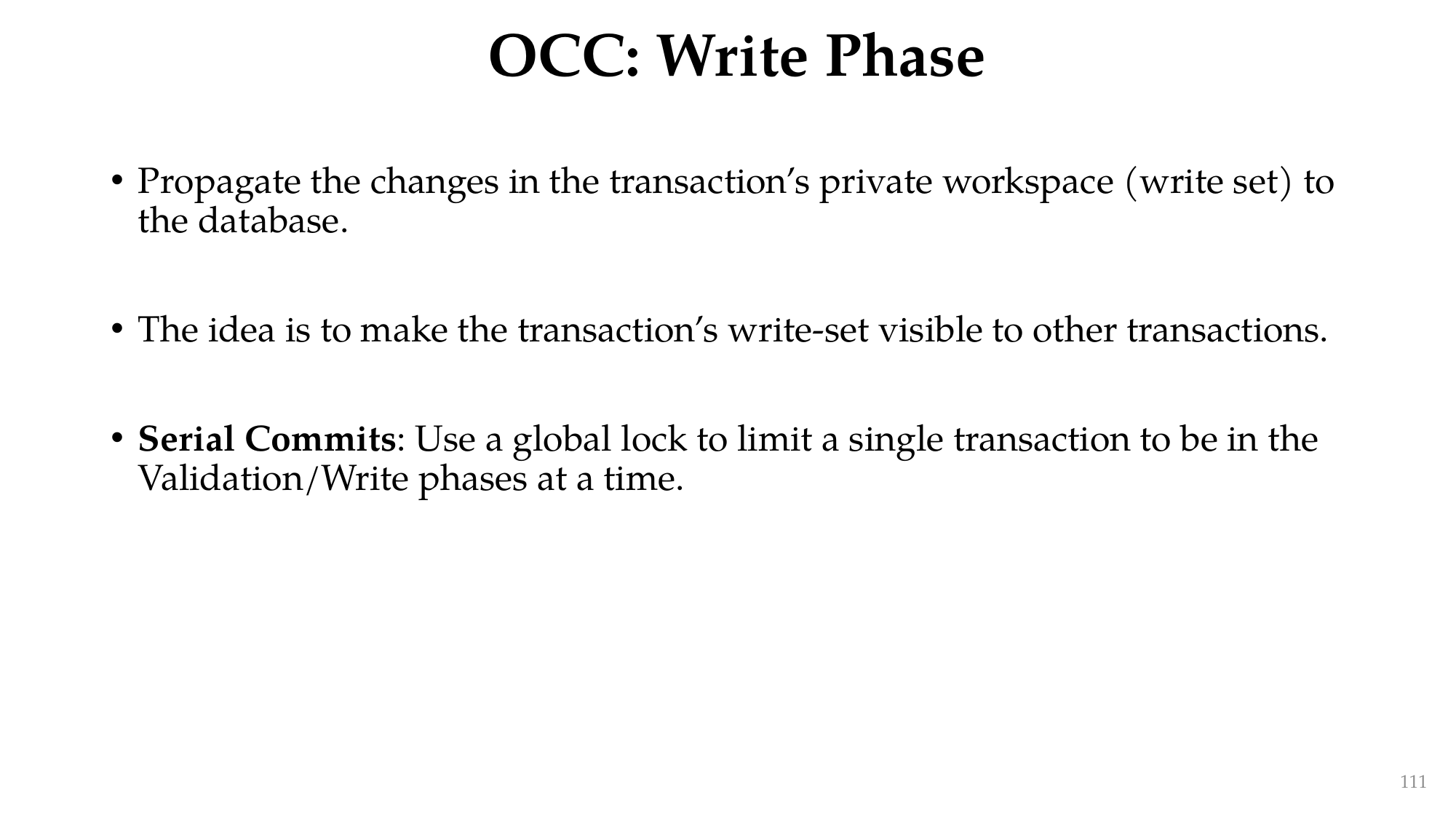

# OCC: Write Phase
Propagate the changes in the transaction’s private workspace (write set) to the database.

The idea is to make the transaction’s write-set visible to other transactions.

Serial Commits: Use a global lock to limit a single transaction to be in the Validation/Write phases at a time.
111